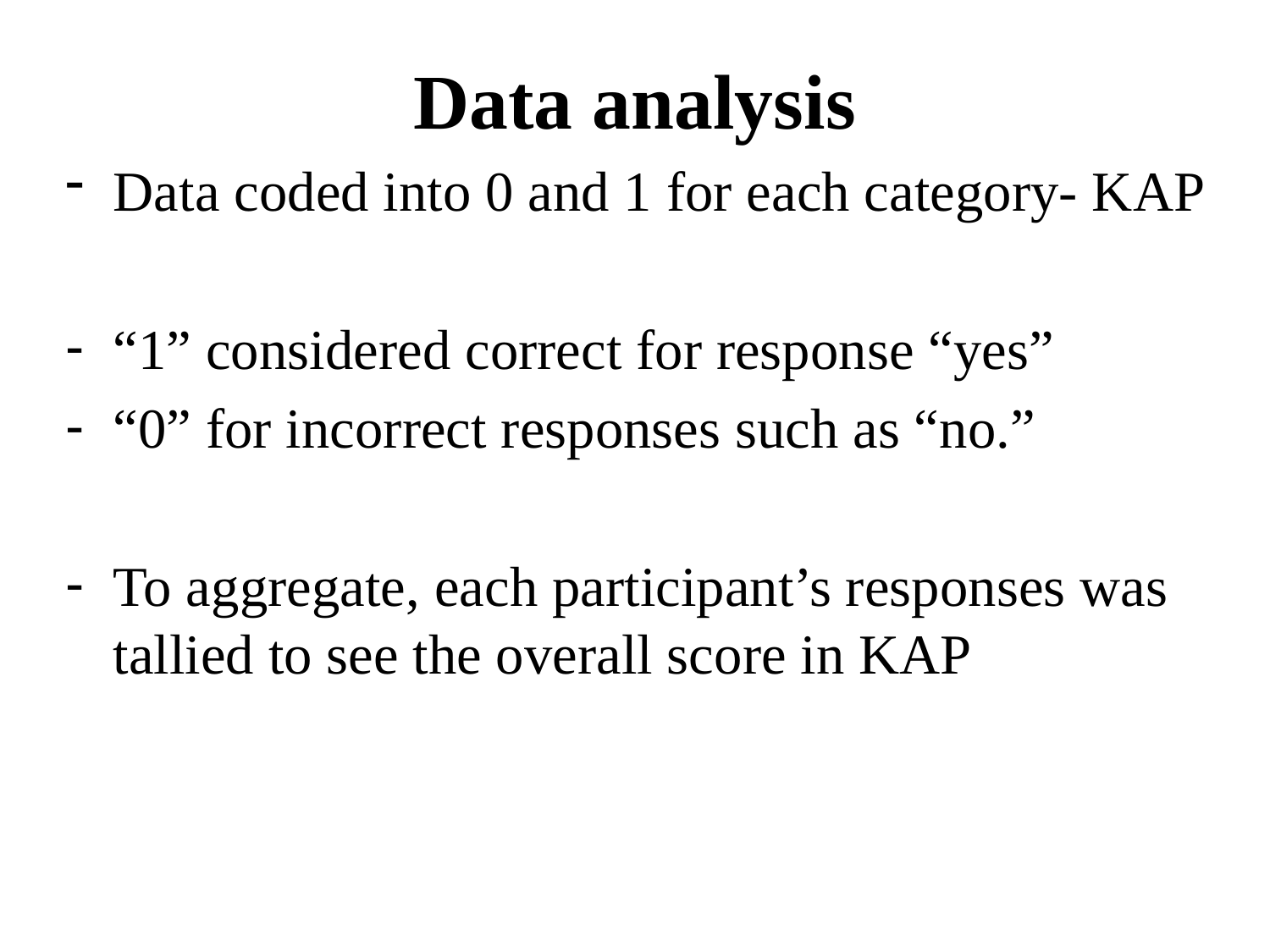

# Data analysis
Data coded into 0 and 1 for each category- KAP

“1” considered correct for response “yes”
“0” for incorrect responses such as “no.”

To aggregate, each participant’s responses was tallied to see the overall score in KAP